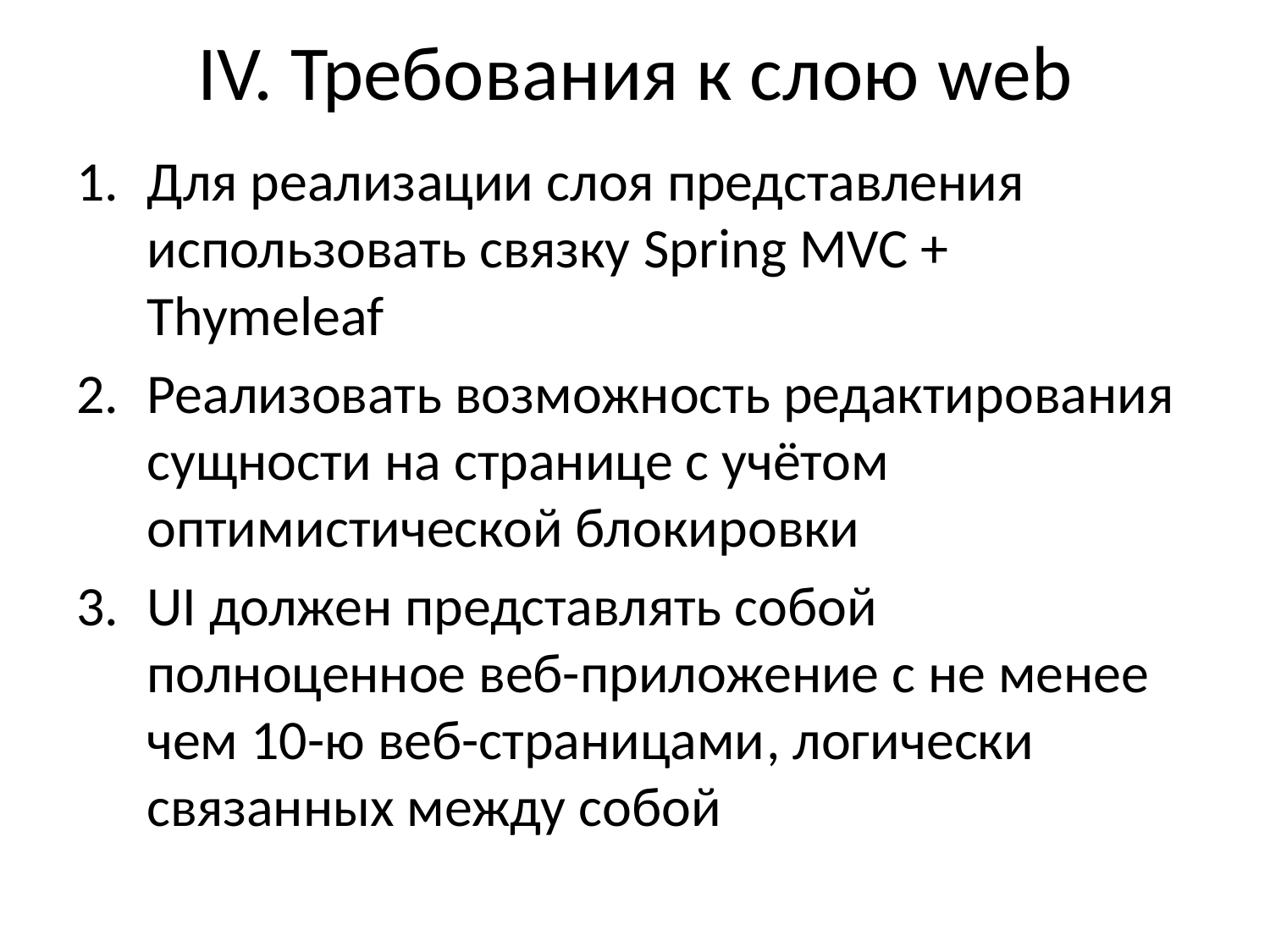

# IV. Требования к слою web
Для реализации слоя представления использовать связку Spring MVC + Thymeleaf
Реализовать возможность редактирования сущности на странице с учётом оптимистической блокировки
UI должен представлять собой полноценное веб-приложение с не менее чем 10-ю веб-страницами, логически связанных между собой